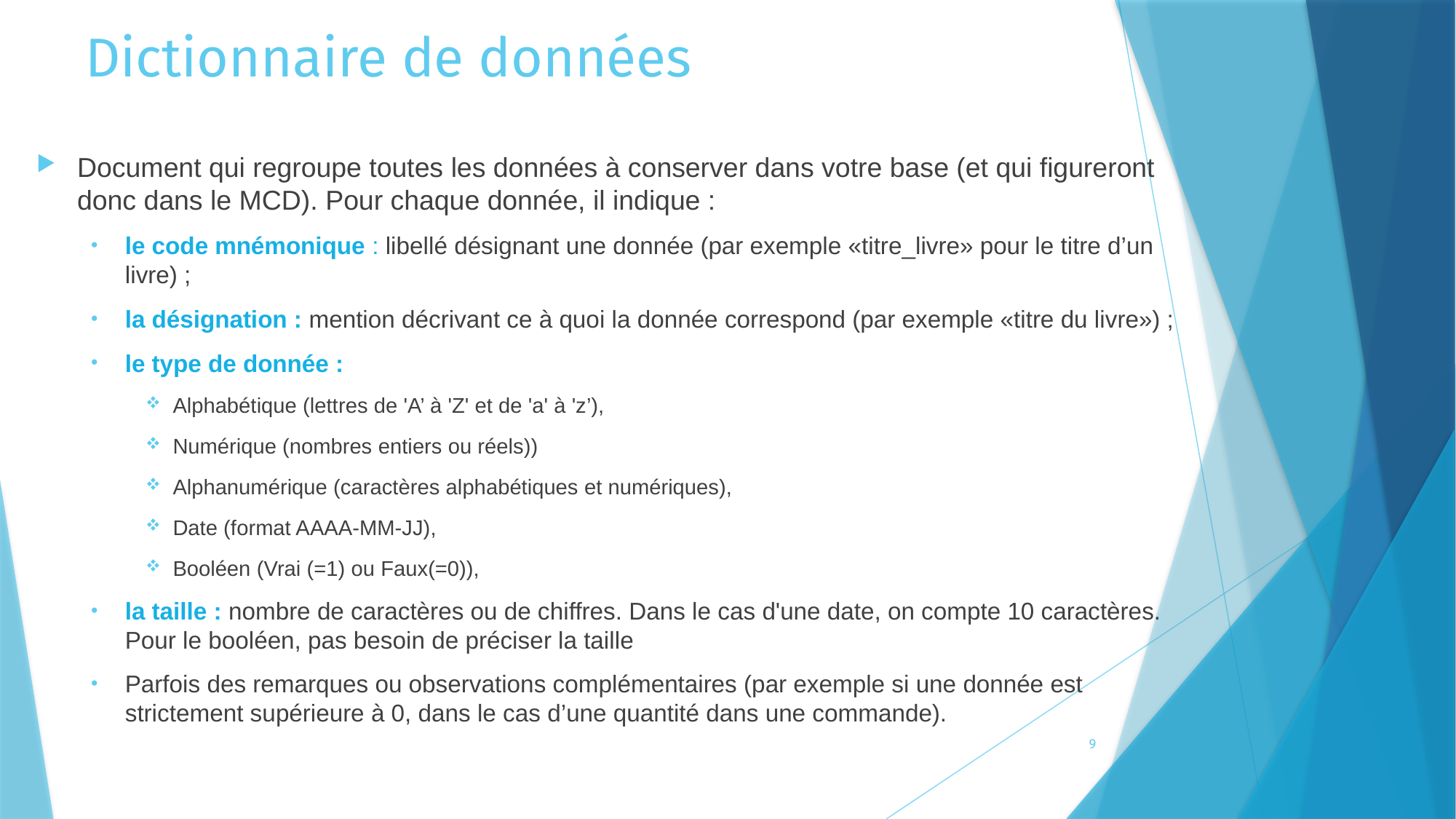

# Dictionnaire de données
Document qui regroupe toutes les données à conserver dans votre base (et qui figureront donc dans le MCD). Pour chaque donnée, il indique :
le code mnémonique : libellé désignant une donnée (par exemple «titre_livre» pour le titre d’un livre) ;
la désignation : mention décrivant ce à quoi la donnée correspond (par exemple «titre du livre») ;
le type de donnée :
Alphabétique (lettres de 'A’ à 'Z' et de 'a' à 'z’),
Numérique (nombres entiers ou réels))
Alphanumérique (caractères alphabétiques et numériques),
Date (format AAAA-MM-JJ),
Booléen (Vrai (=1) ou Faux(=0)),
la taille : nombre de caractères ou de chiffres. Dans le cas d'une date, on compte 10 caractères. Pour le booléen, pas besoin de préciser la taille
Parfois des remarques ou observations complémentaires (par exemple si une donnée est strictement supérieure à 0, dans le cas d’une quantité dans une commande).
9